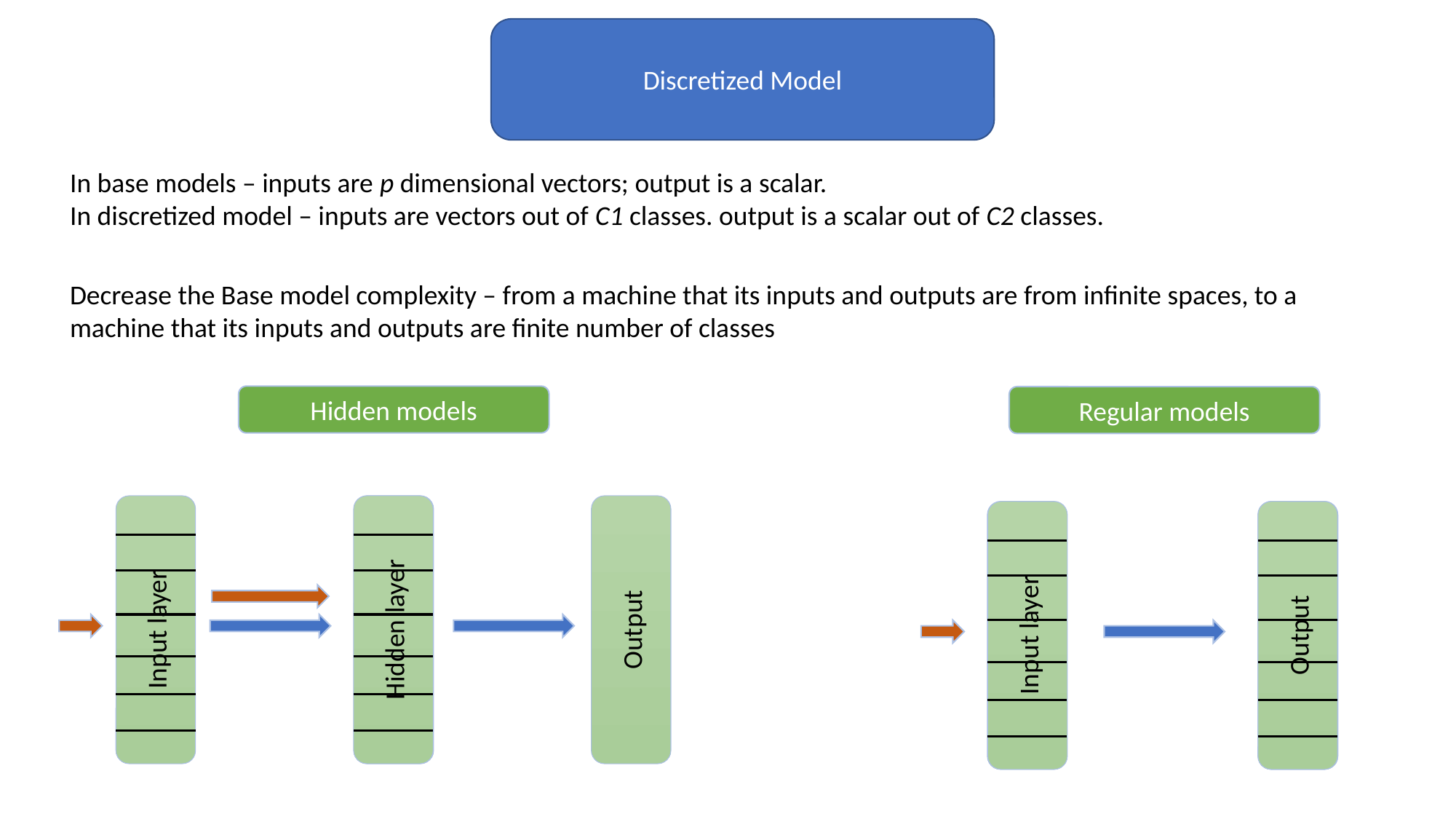

Discretized Model
In base models – inputs are p dimensional vectors; output is a scalar.
In discretized model – inputs are vectors out of C1 classes. output is a scalar out of C2 classes.
Decrease the Base model complexity – from a machine that its inputs and outputs are from infinite spaces, to a machine that its inputs and outputs are finite number of classes
Hidden models
Regular models
Hidden layer
Output
Hidden layer
Input layer
Input layer
Output
Hidden layer
Input layer
output